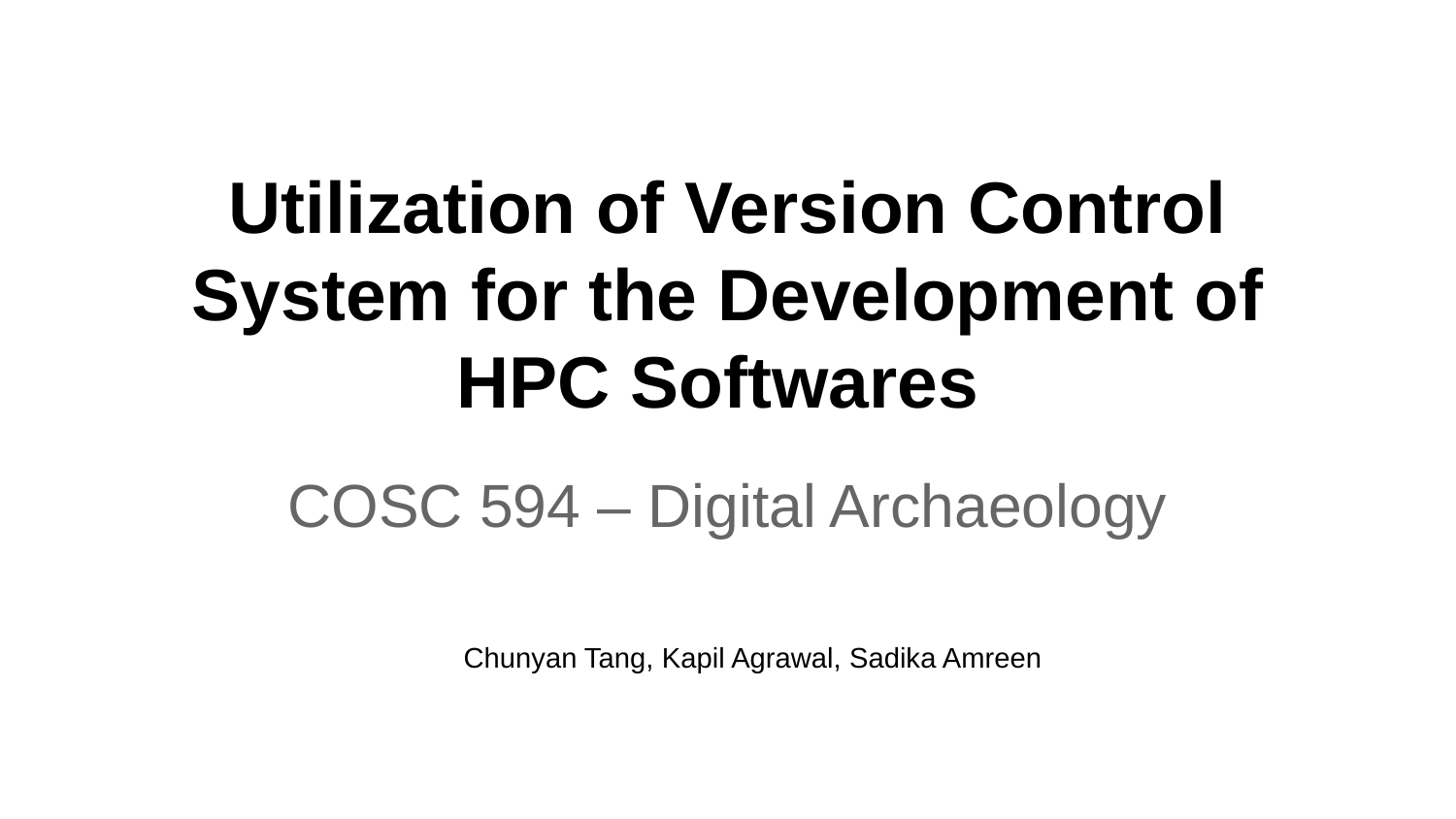

# Utilization of Version Control System for the Development of HPC Softwares
COSC 594 – Digital Archaeology

Chunyan Tang, Kapil Agrawal, Sadika Amreen